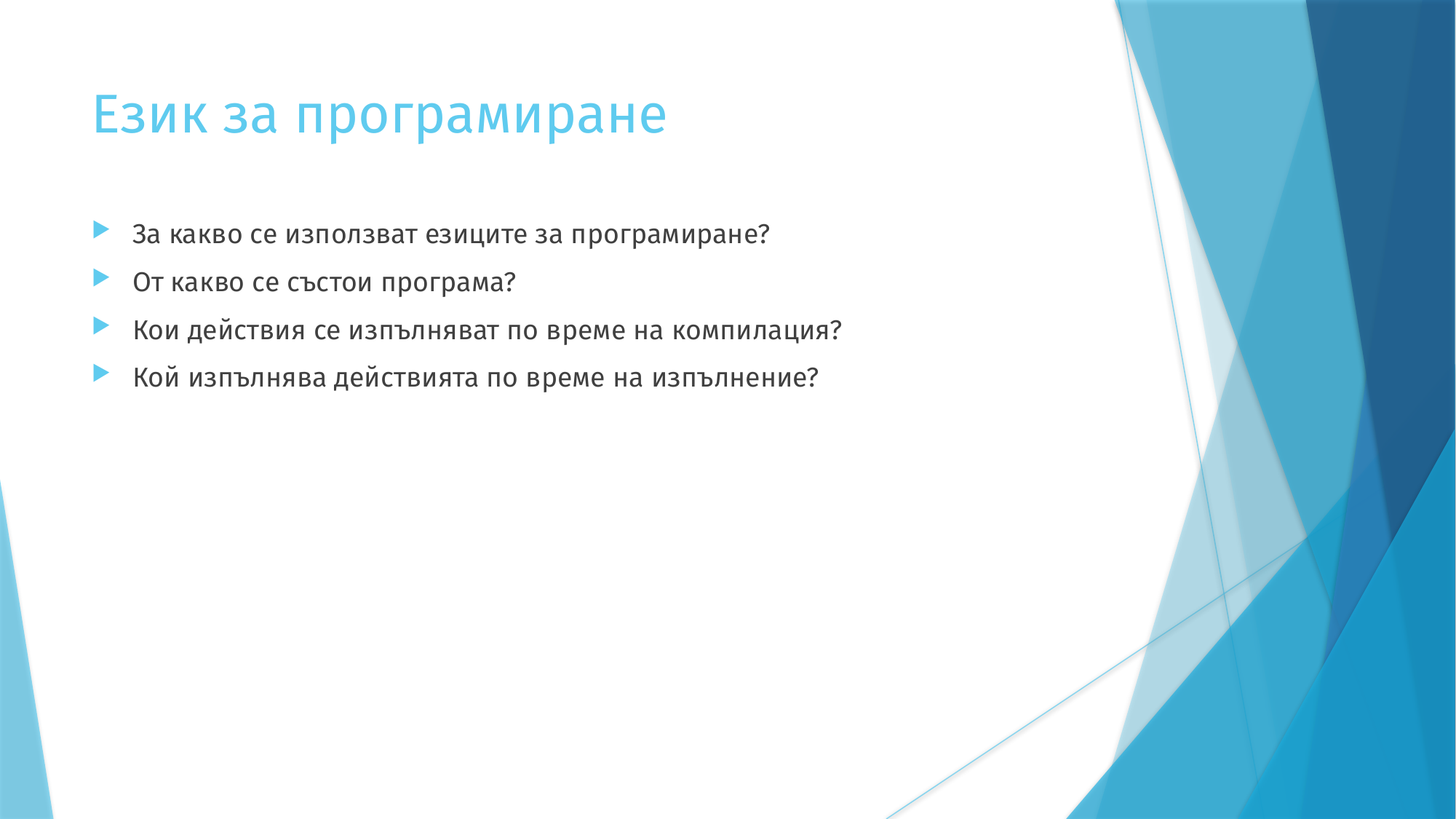

Език за програмиране
За какво се използват езиците за програмиране?
От какво се състои програма?
Кои действия се изпълняват по време на компилация?
Кой изпълнява действията по време на изпълнение?